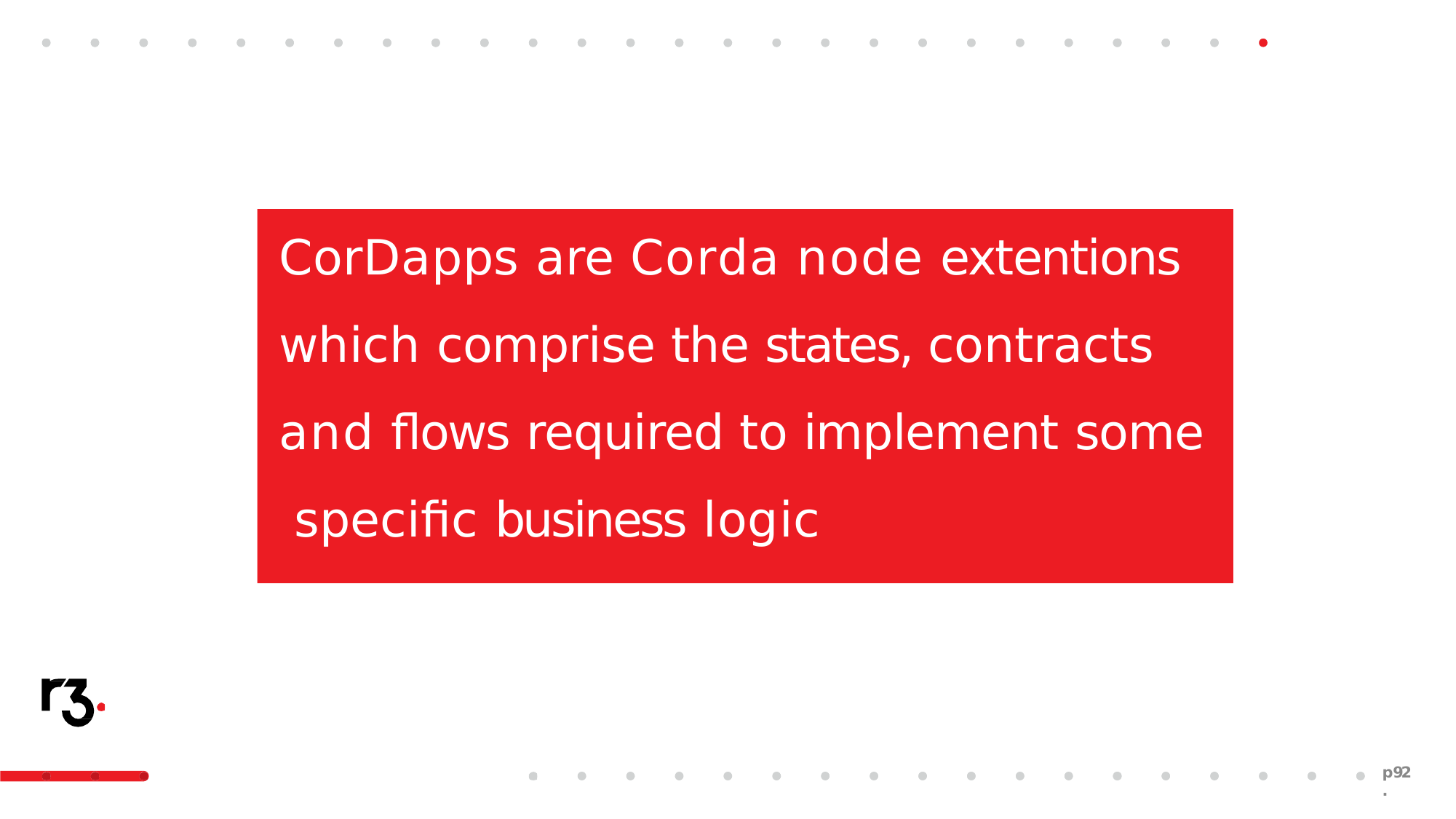

# CorDapps are Corda node extentions  which comprise the states, contracts  and flows required to implement some  specific business logic

p92.